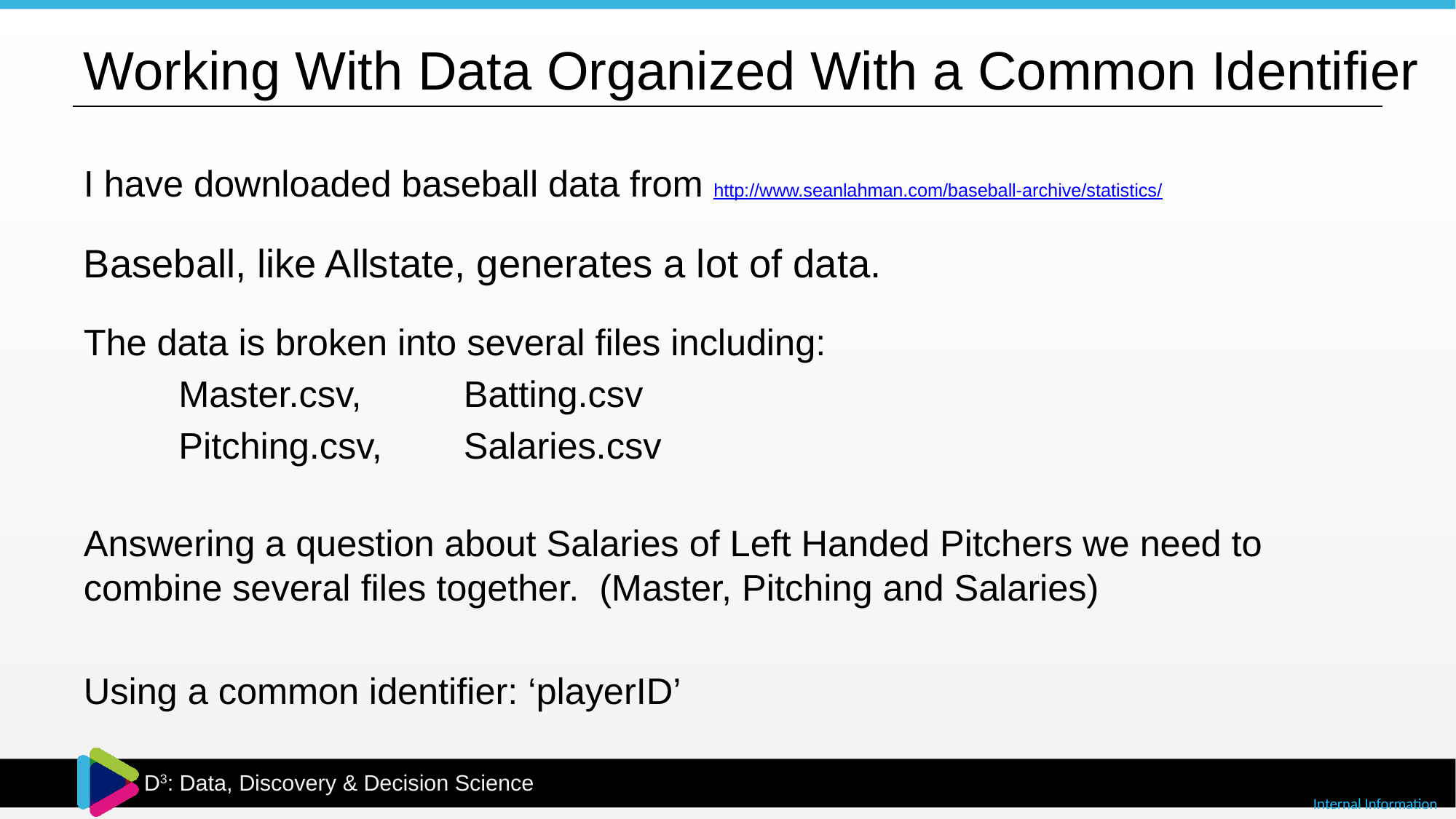

# Working With Data Organized With a Common Identifier
I have downloaded baseball data from http://www.seanlahman.com/baseball-archive/statistics/

Baseball, like Allstate, generates a lot of data.

The data is broken into several files including:
	Master.csv, 	Batting.csv
	Pitching.csv,	Salaries.csv

Answering a question about Salaries of Left Handed Pitchers we need to combine several files together.  (Master, Pitching and Salaries)

Using a common identifier: ‘playerID’